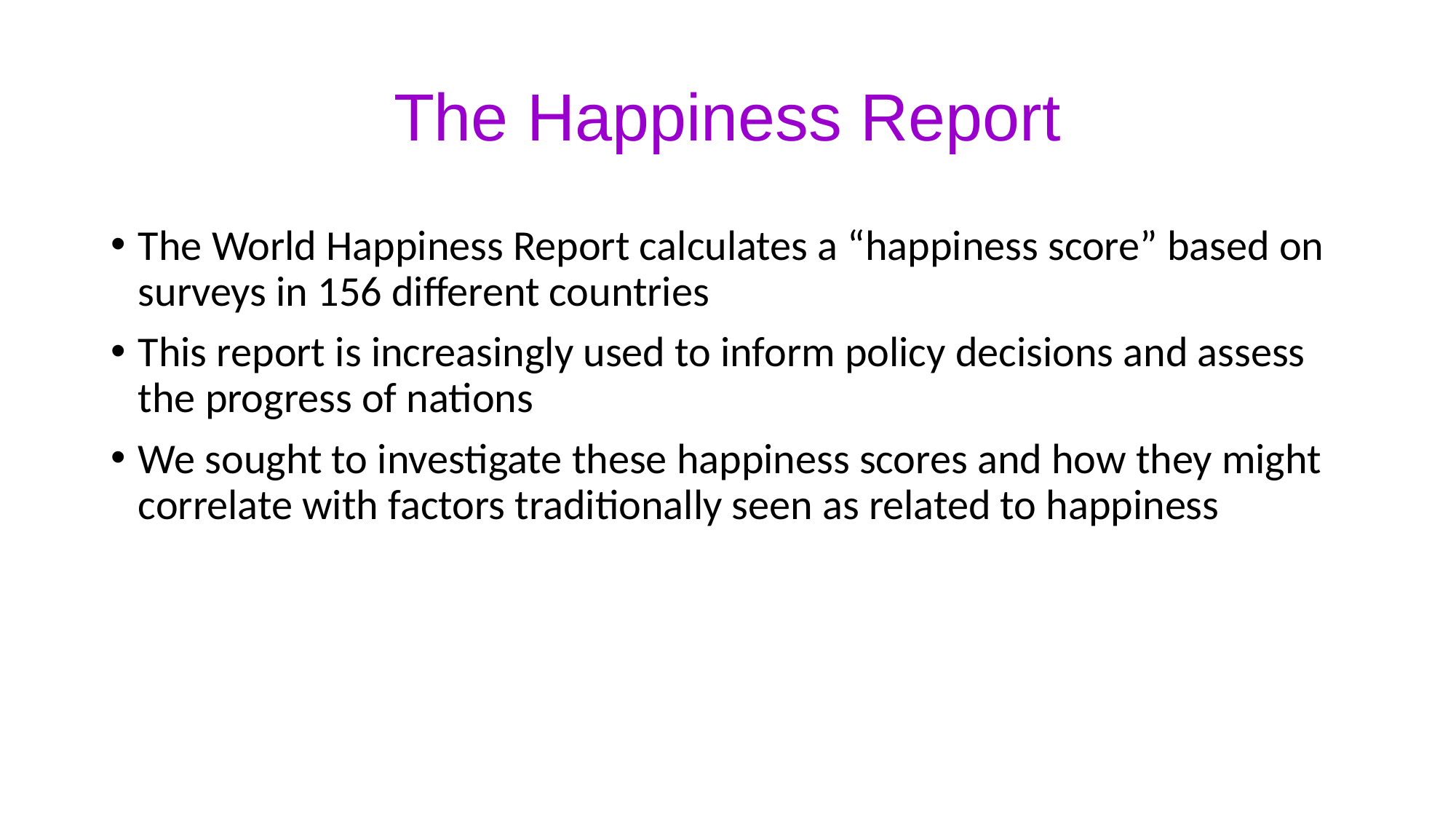

# The Happiness Report
The World Happiness Report calculates a “happiness score” based on surveys in 156 different countries
This report is increasingly used to inform policy decisions and assess the progress of nations
We sought to investigate these happiness scores and how they might correlate with factors traditionally seen as related to happiness